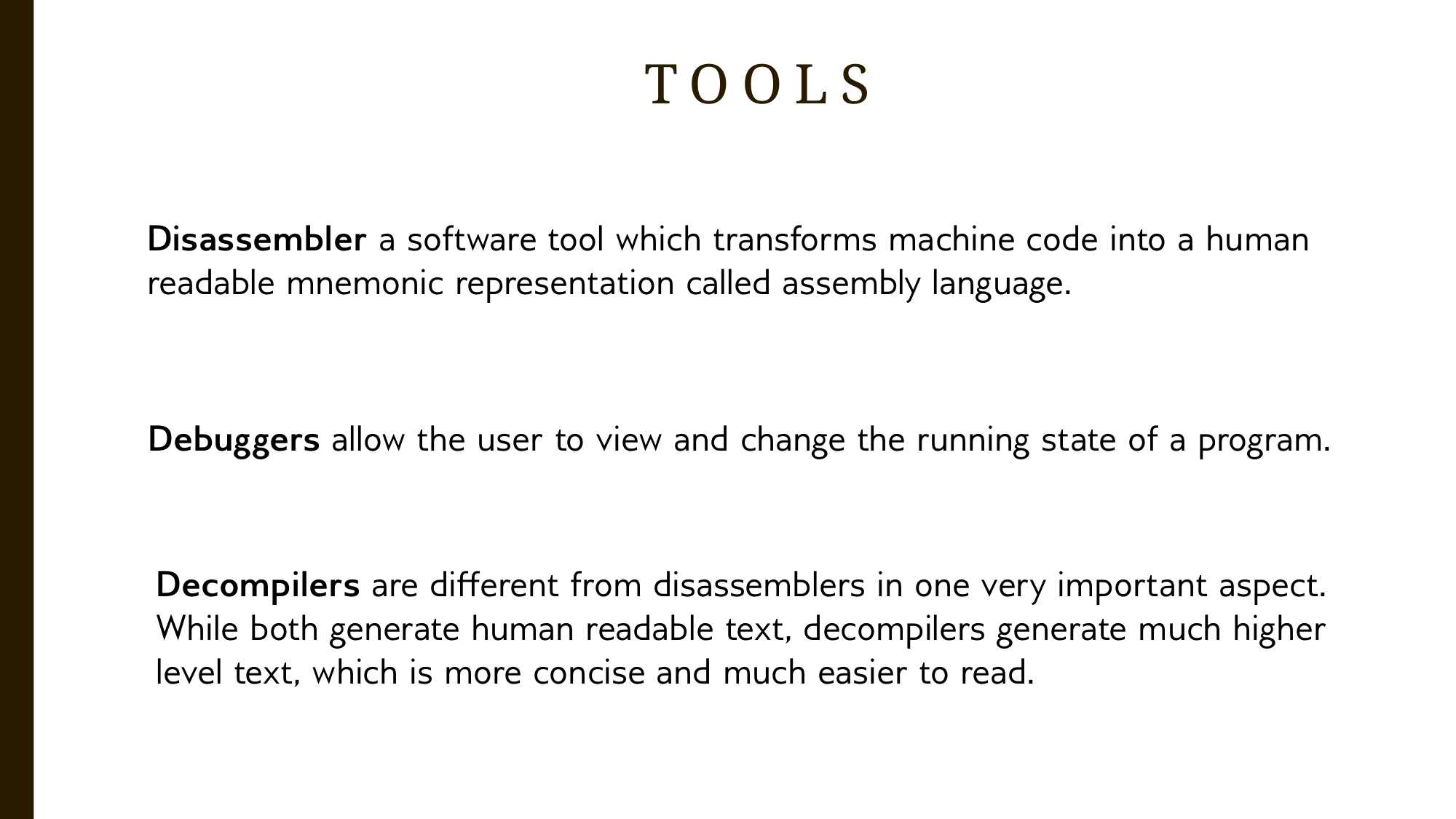

tools
Disassembler a software tool which transforms machine code into a human readable mnemonic representation called assembly language.
Debuggers allow the user to view and change the running state of a program.

Decompilers are different from disassemblers in one very important aspect. While both generate human readable text, decompilers generate much higher level text, which is more concise and much easier to read.